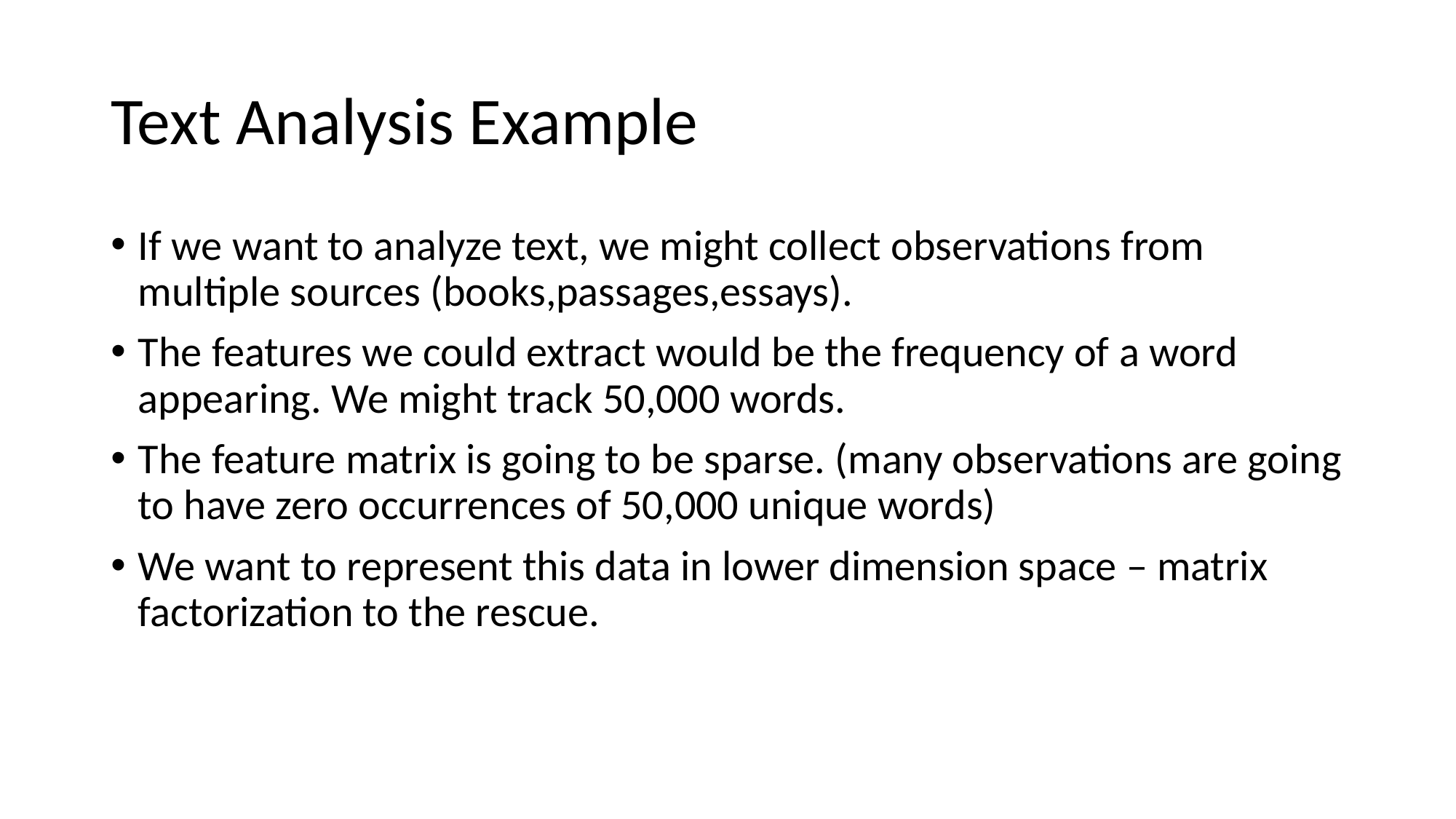

# Text Analysis Example
If we want to analyze text, we might collect observations from multiple sources (books,passages,essays).
The features we could extract would be the frequency of a word appearing. We might track 50,000 words.
The feature matrix is going to be sparse. (many observations are going to have zero occurrences of 50,000 unique words)
We want to represent this data in lower dimension space – matrix factorization to the rescue.